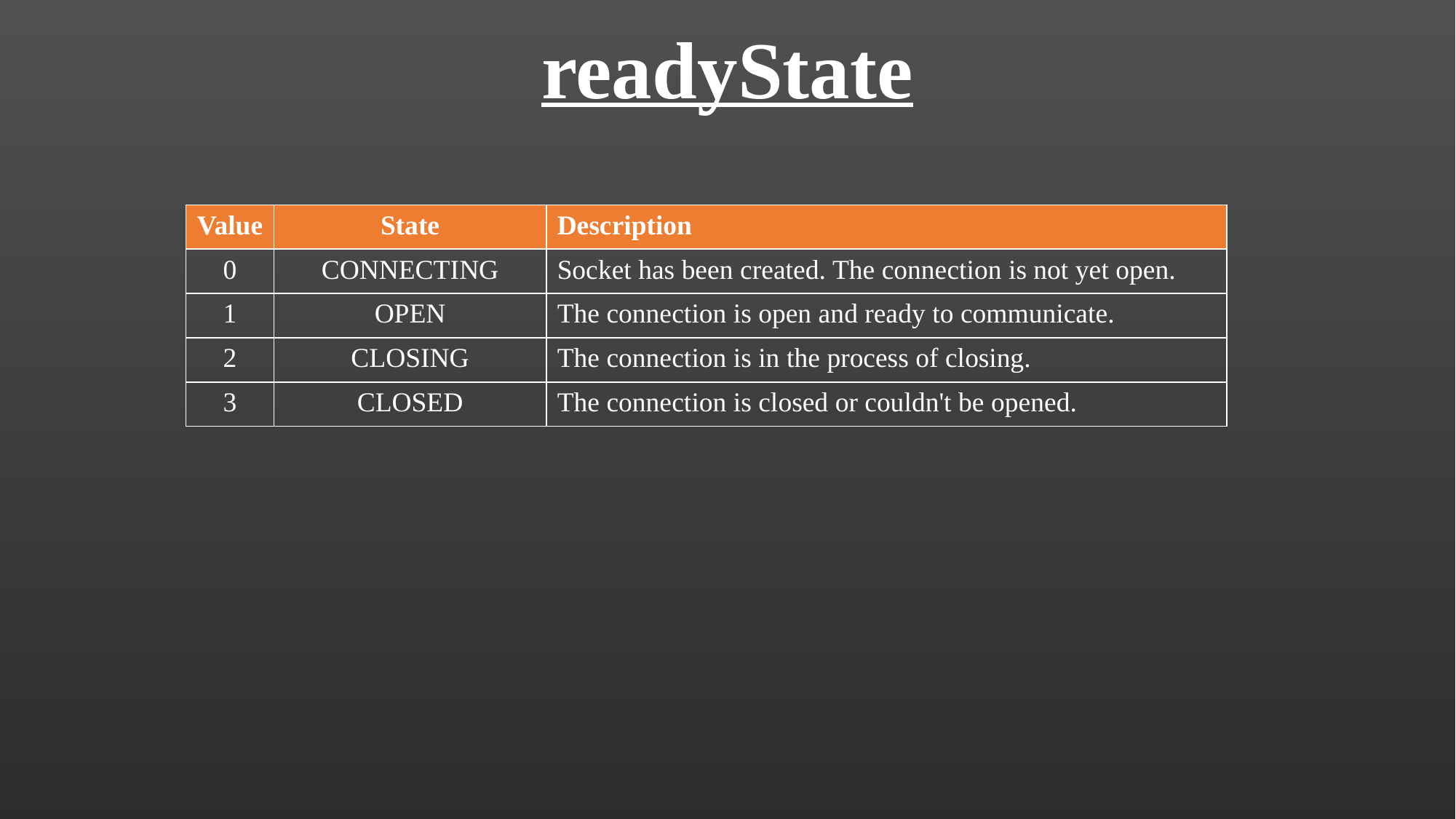

# readyState
| Value | State | Description |
| --- | --- | --- |
| 0 | CONNECTING | Socket has been created. The connection is not yet open. |
| 1 | OPEN | The connection is open and ready to communicate. |
| 2 | CLOSING | The connection is in the process of closing. |
| 3 | CLOSED | The connection is closed or couldn't be opened. |